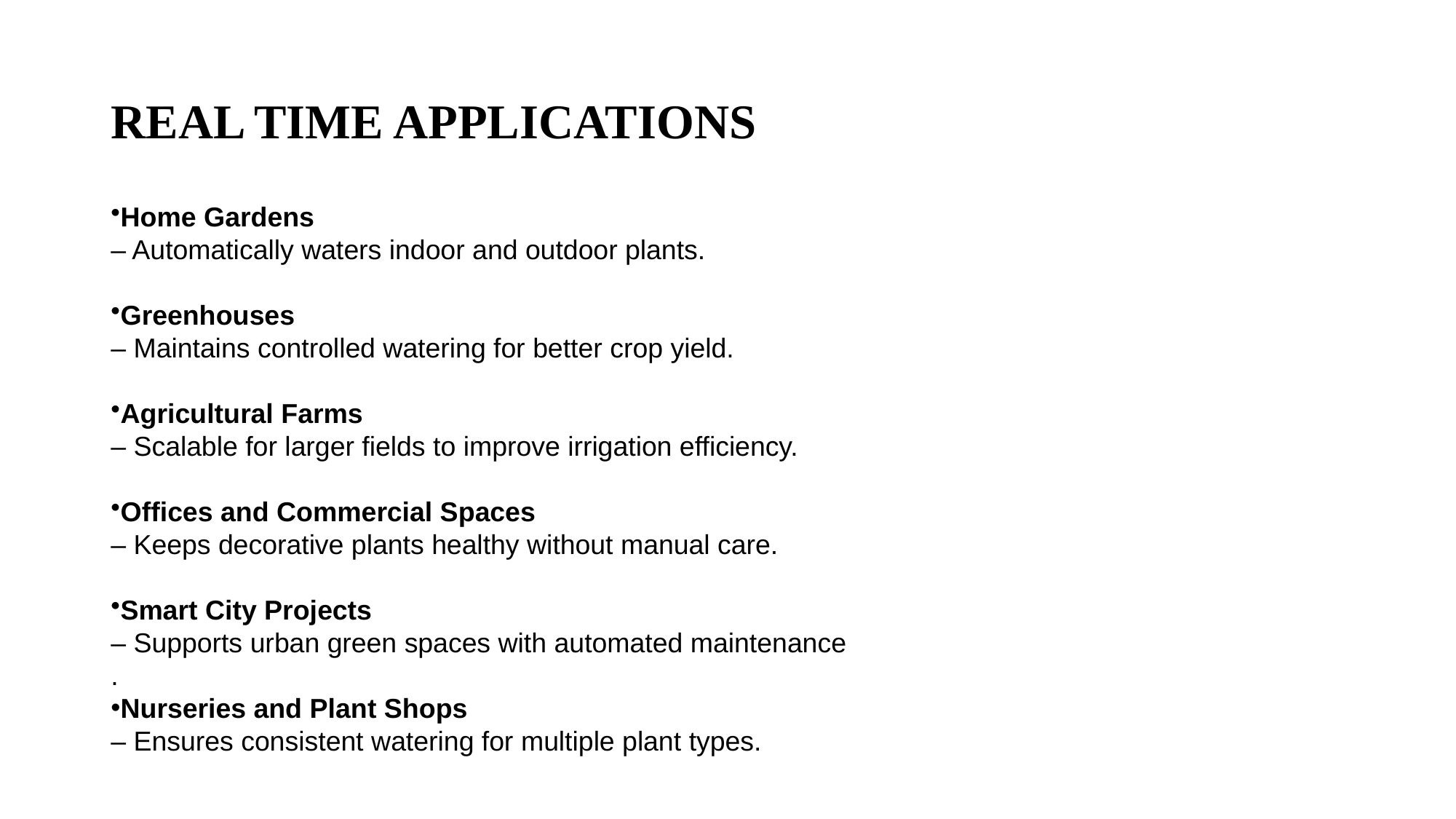

# REAL TIME APPLICATIONS
Home Gardens
– Automatically waters indoor and outdoor plants.

Greenhouses
– Maintains controlled watering for better crop yield.

Agricultural Farms
– Scalable for larger fields to improve irrigation efficiency.

Offices and Commercial Spaces
– Keeps decorative plants healthy without manual care.

Smart City Projects
– Supports urban green spaces with automated maintenance
.
Nurseries and Plant Shops
– Ensures consistent watering for multiple plant types.